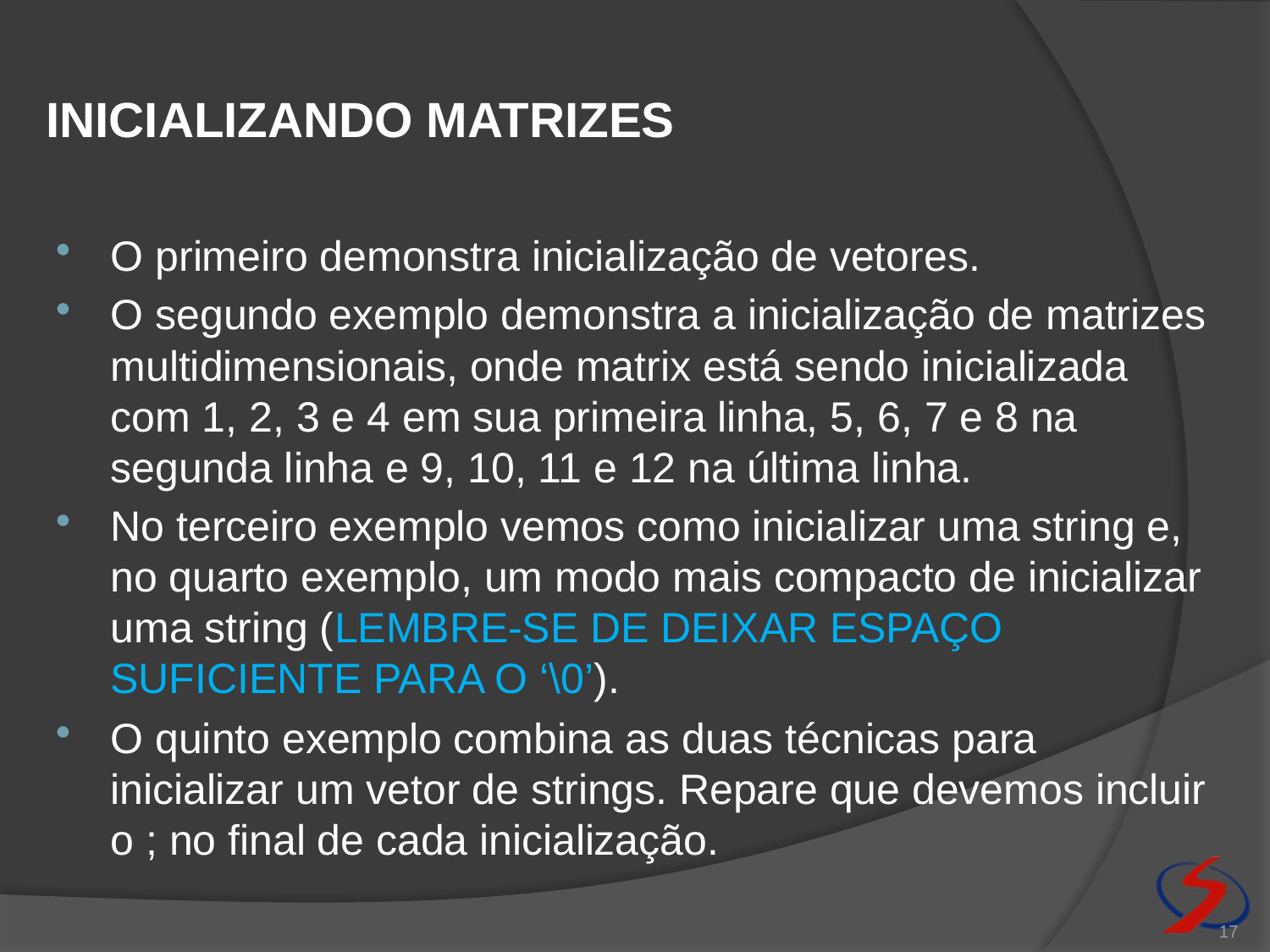

# Inicializando matrizes
O primeiro demonstra inicialização de vetores.
O segundo exemplo demonstra a inicialização de matrizes multidimensionais, onde matrix está sendo inicializada com 1, 2, 3 e 4 em sua primeira linha, 5, 6, 7 e 8 na segunda linha e 9, 10, 11 e 12 na última linha.
No terceiro exemplo vemos como inicializar uma string e, no quarto exemplo, um modo mais compacto de inicializar uma string (LEMBRE-SE DE DEIXAR ESPAÇO SUFICIENTE PARA O ‘\0’).
O quinto exemplo combina as duas técnicas para inicializar um vetor de strings. Repare que devemos incluir o ; no final de cada inicialização.
17